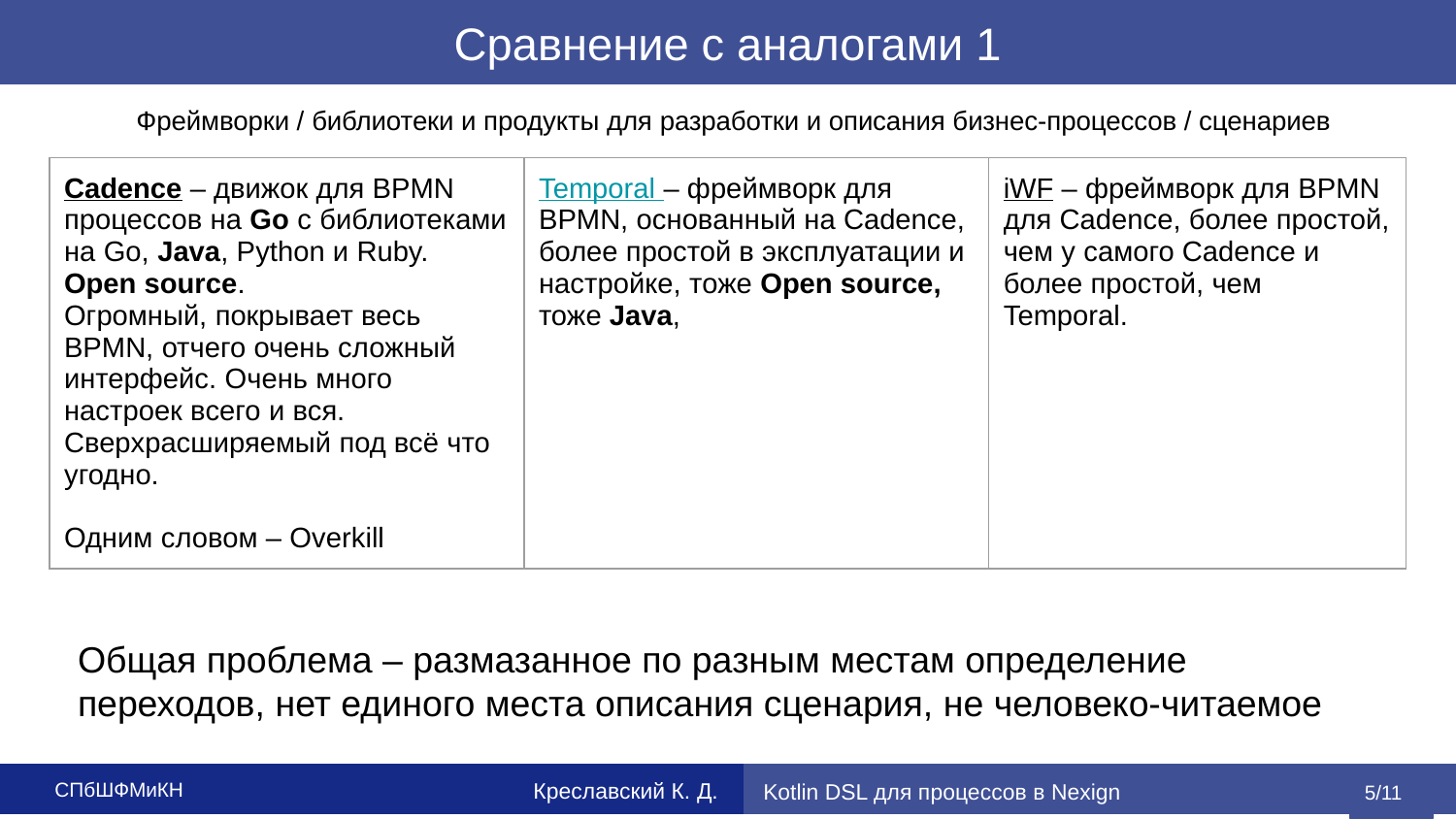

# Сравнение с аналогами 1
Фреймворки / библиотеки и продукты для разработки и описания бизнес-процессов / сценариев
| Cadence – движок для BPMN процессов на Go с библиотеками на Go, Java, Python и Ruby. Open source. Огромный, покрывает весь BPMN, отчего очень сложный интерфейс. Очень много настроек всего и вся. Сверхрасширяемый под всё что угодно. Одним словом – Overkill | Temporal – фреймворк для BPMN, основанный на Cadence, более простой в эксплуатации и настройке, тоже Open source, тоже Java, | iWF – фреймворк для BPMN для Cadence, более простой, чем у самого Cadence и более простой, чем Temporal. |
| --- | --- | --- |
Общая проблема – размазанное по разным местам определение переходов, нет единого места описания сценария, не человеко-читаемое
5/11